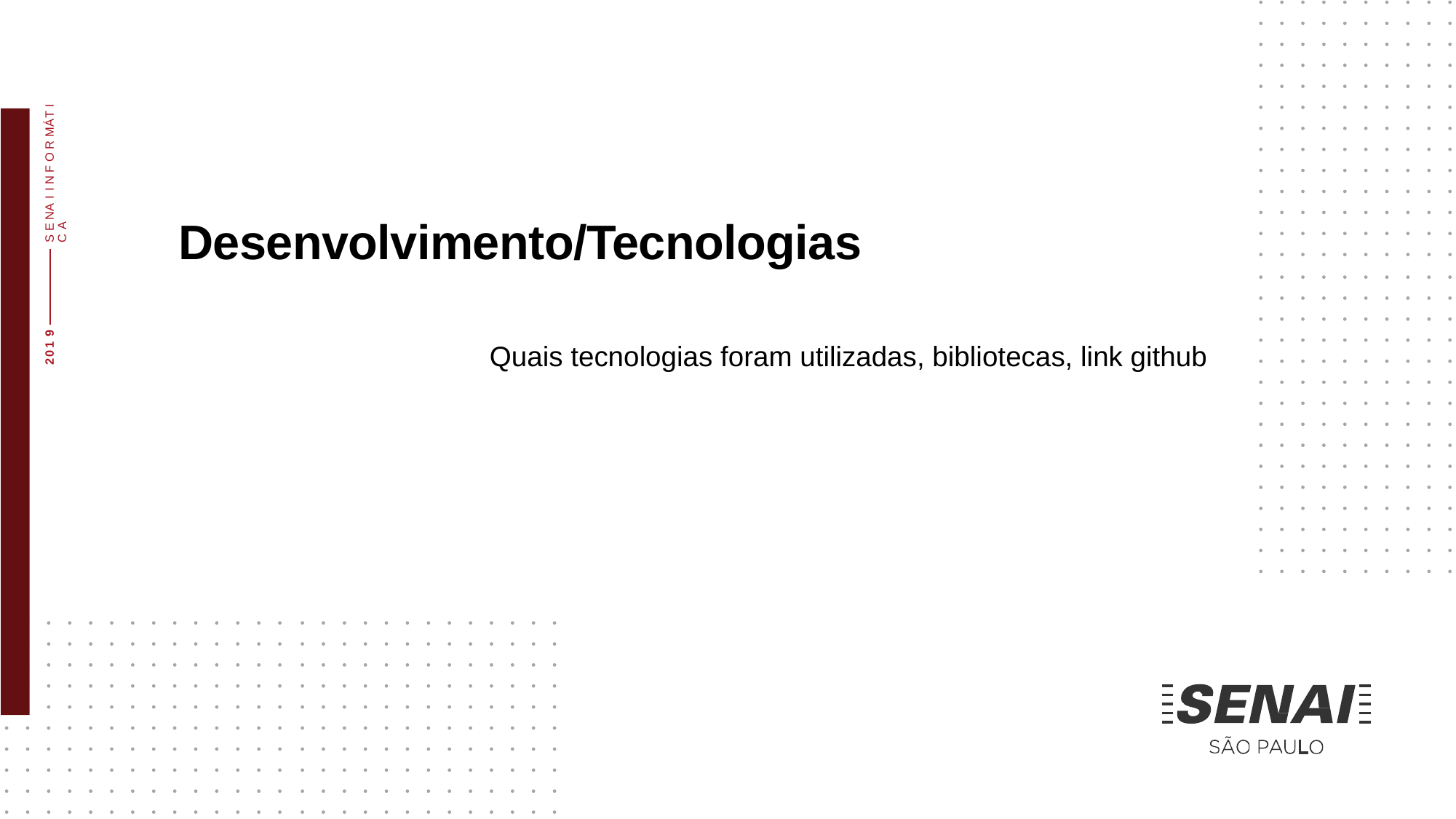

S E NA I I N F O R MÁT I C A

# Desenvolvimento/Tecnologias

201 9
Quais tecnologias foram utilizadas, bibliotecas, link github